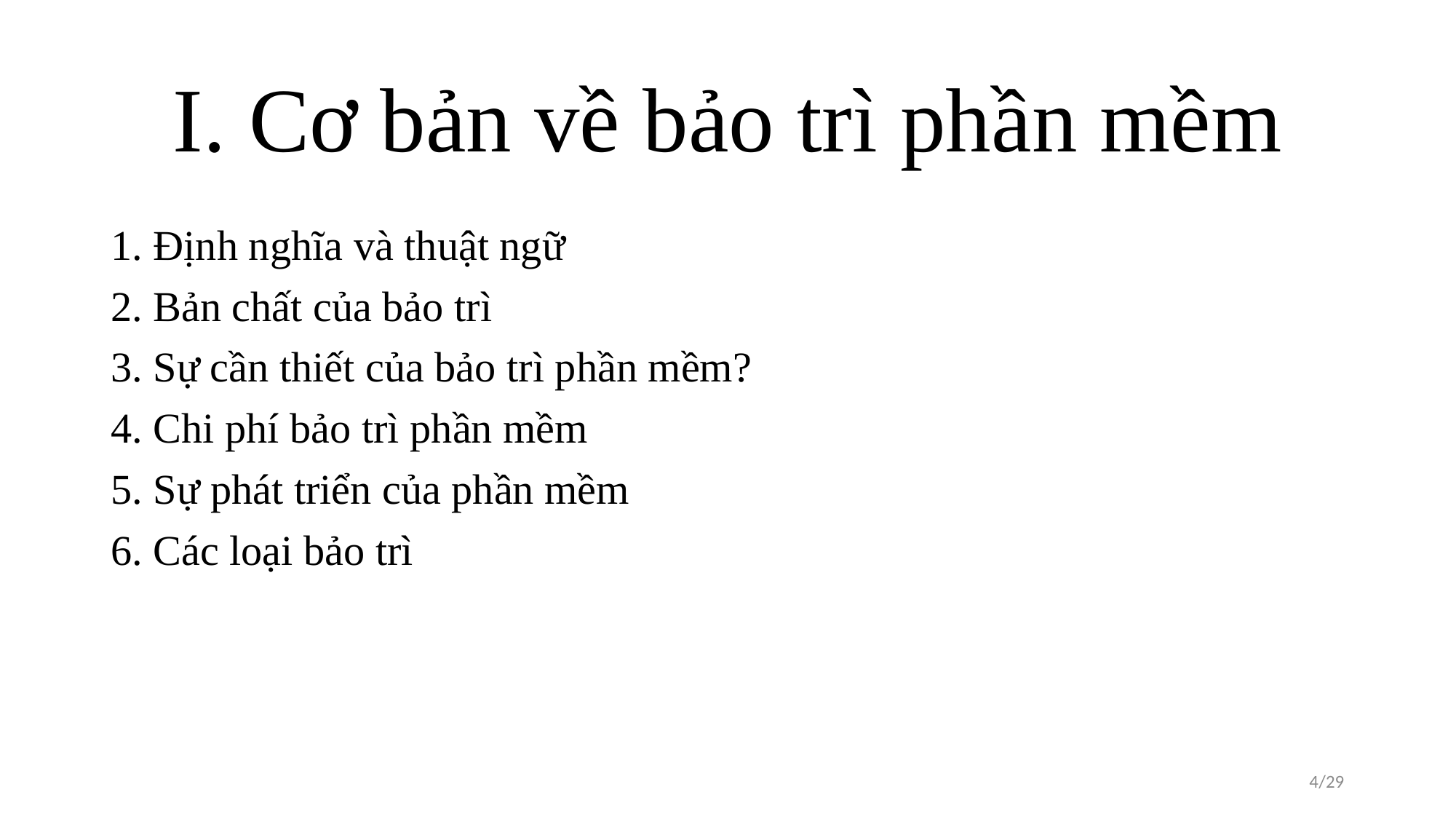

# I. Cơ bản về bảo trì phần mềm
1. Định nghĩa và thuật ngữ
2. Bản chất của bảo trì
3. Sự cần thiết của bảo trì phần mềm?
4. Chi phí bảo trì phần mềm
5. Sự phát triển của phần mềm
6. Các loại bảo trì
4